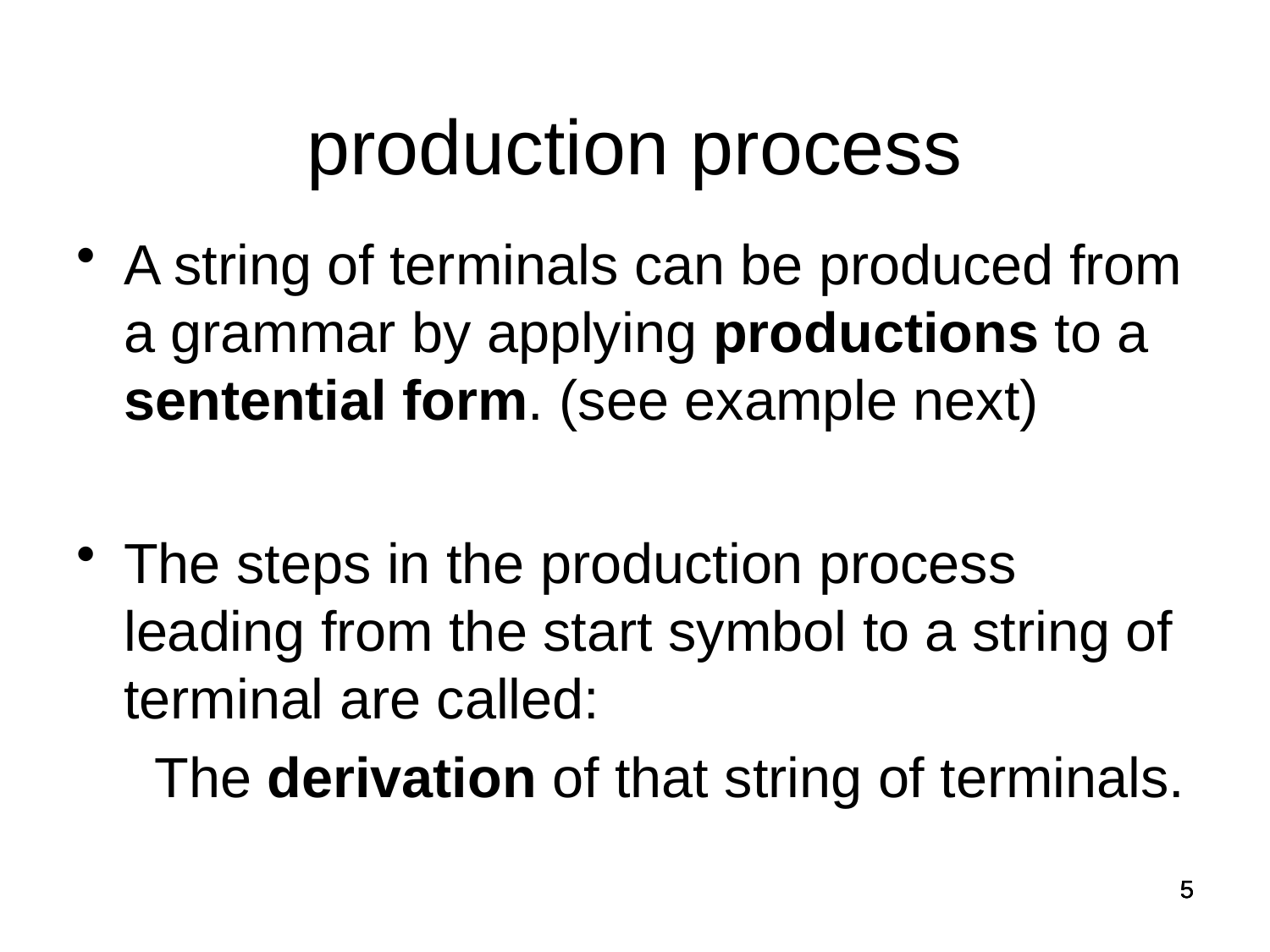

production process
A string of terminals can be produced from a grammar by applying productions to a sentential form. (see example next)

The steps in the production process leading from the start symbol to a string of terminal are called:
     The derivation of that string of terminals.
5
5
5
5